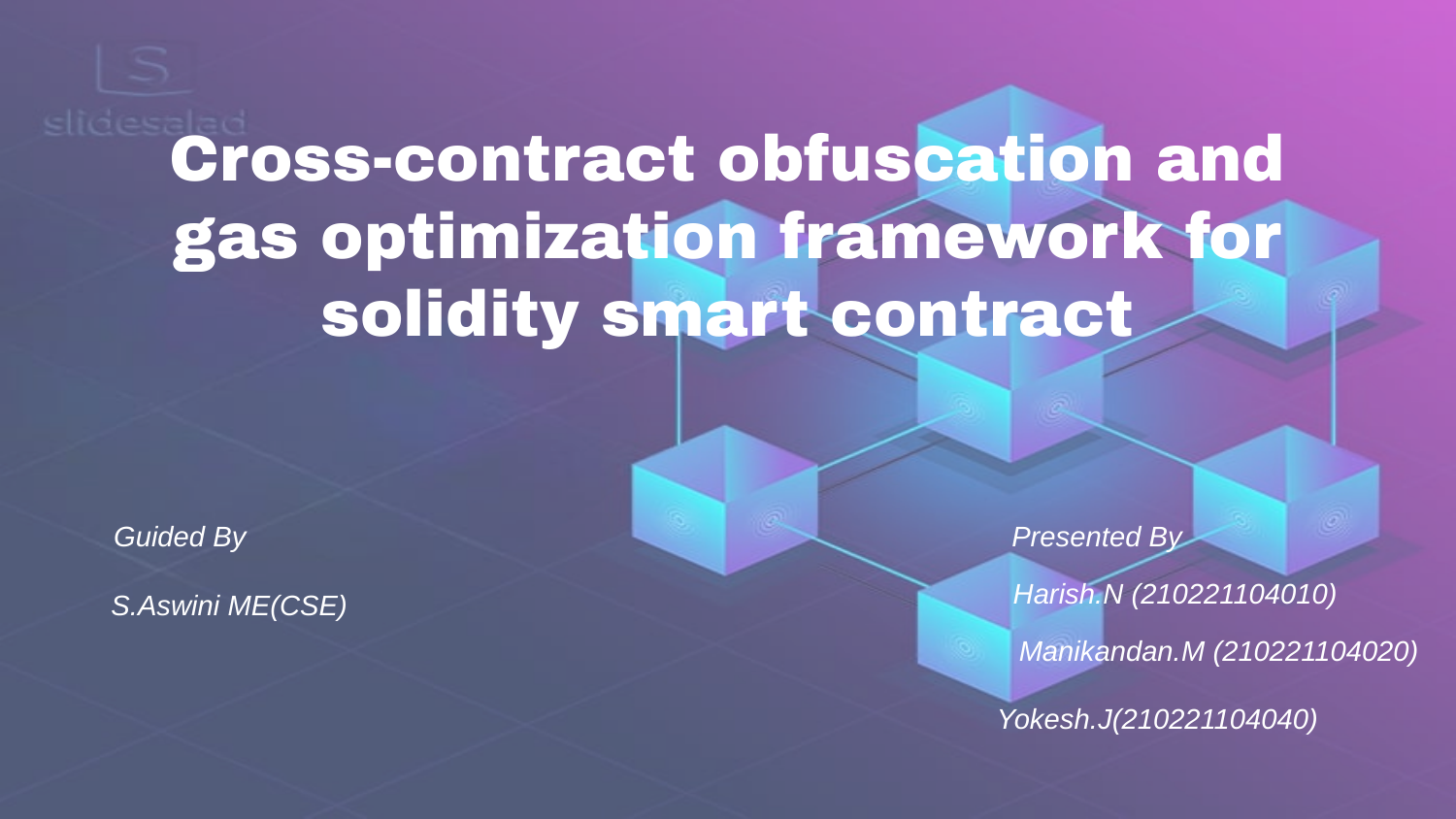

# Cross-contract obfuscation and gas optimization framework for solidity smart contract
  Presented By
Harish.N (210221104010)
Manikandan.M (210221104020)
Yokesh.J(210221104040)
Guided By
S.Aswini ME(CSE)